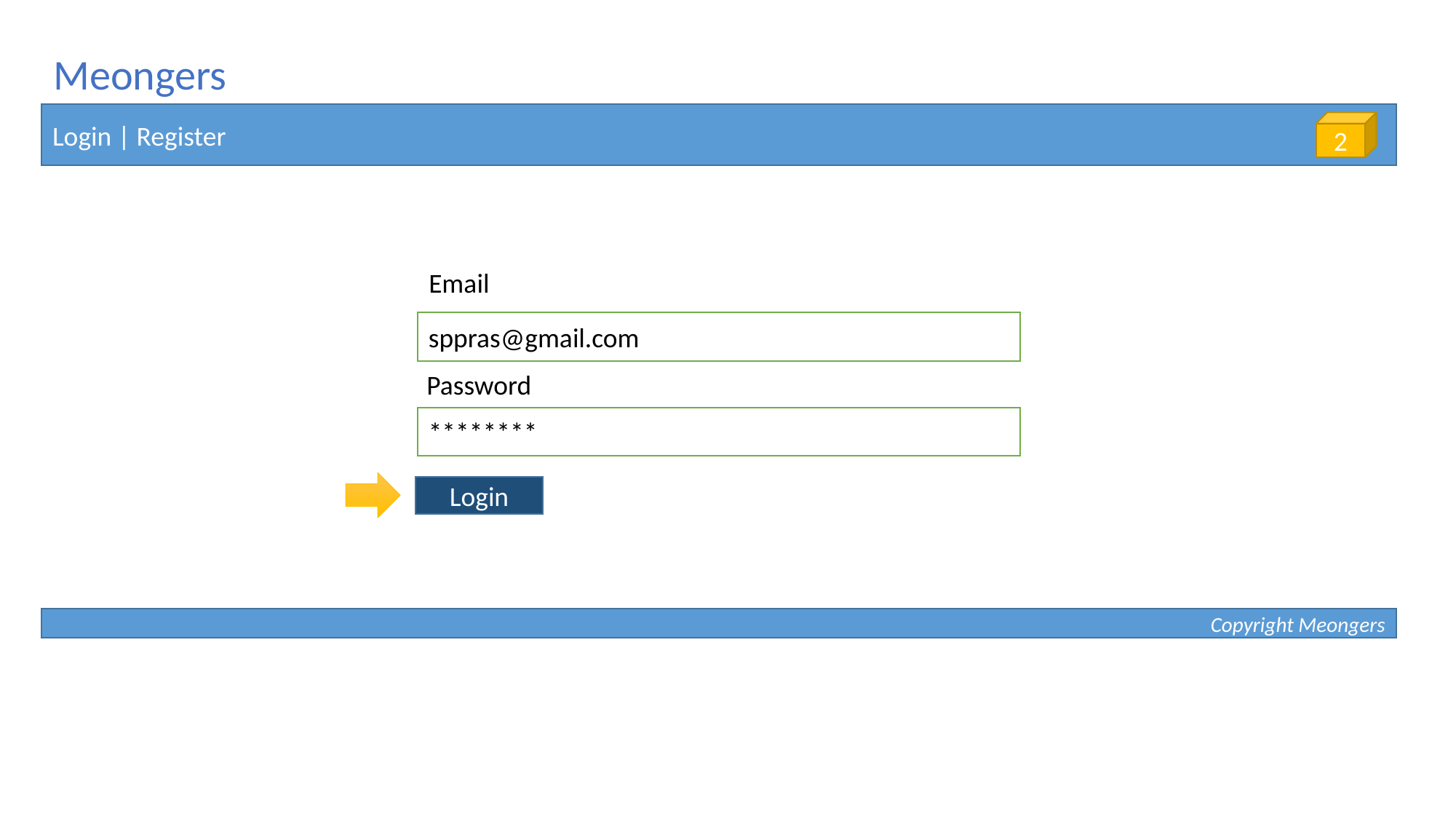

Meongers
Login | Register
2
Email
sppras@gmail.com
Password
********

Login
Copyright Meongers